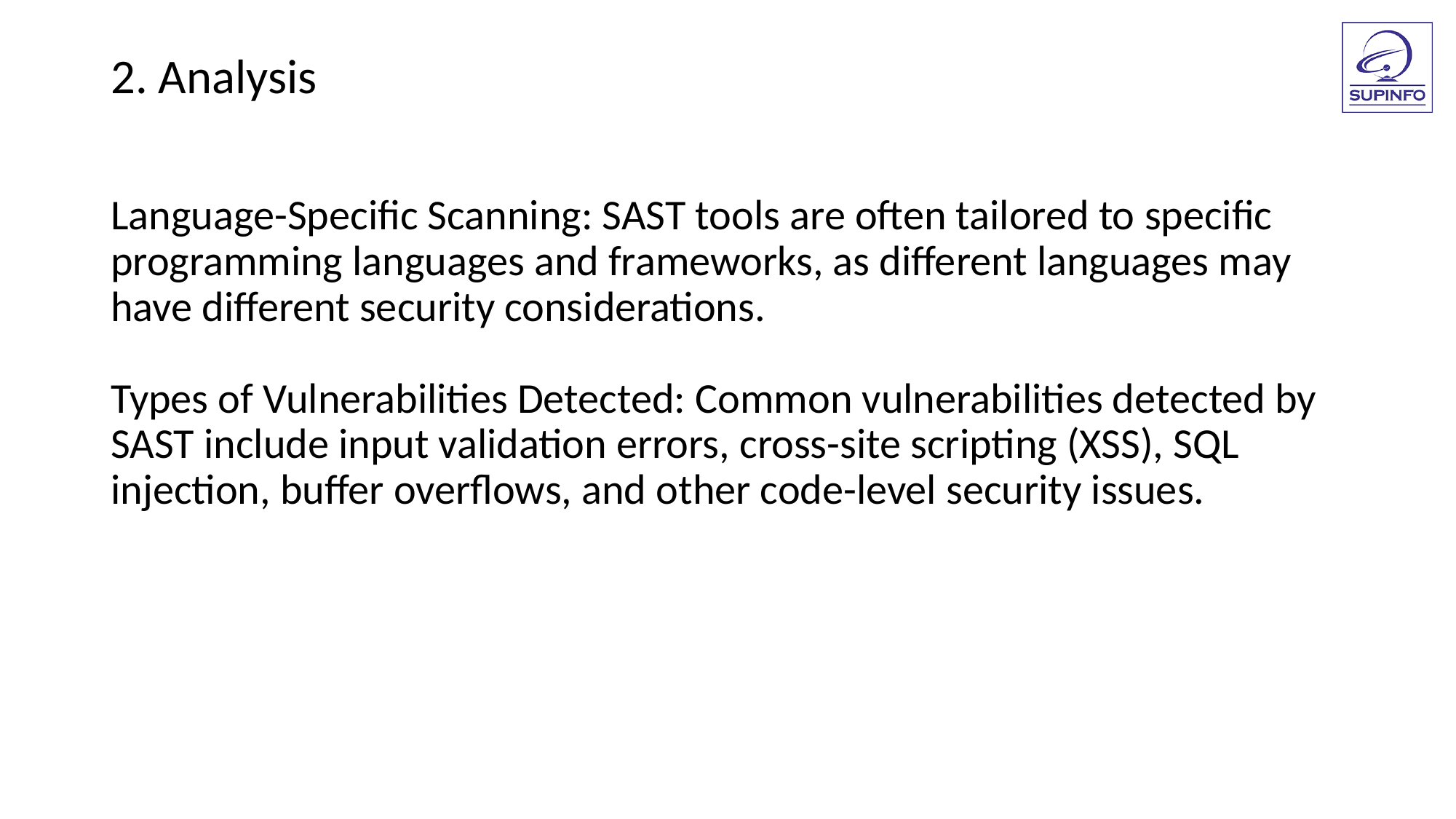

2. Analysis
Language-Specific Scanning: SAST tools are often tailored to specific programming languages and frameworks, as different languages may have different security considerations.

Types of Vulnerabilities Detected: Common vulnerabilities detected by SAST include input validation errors, cross-site scripting (XSS), SQL injection, buffer overflows, and other code-level security issues.